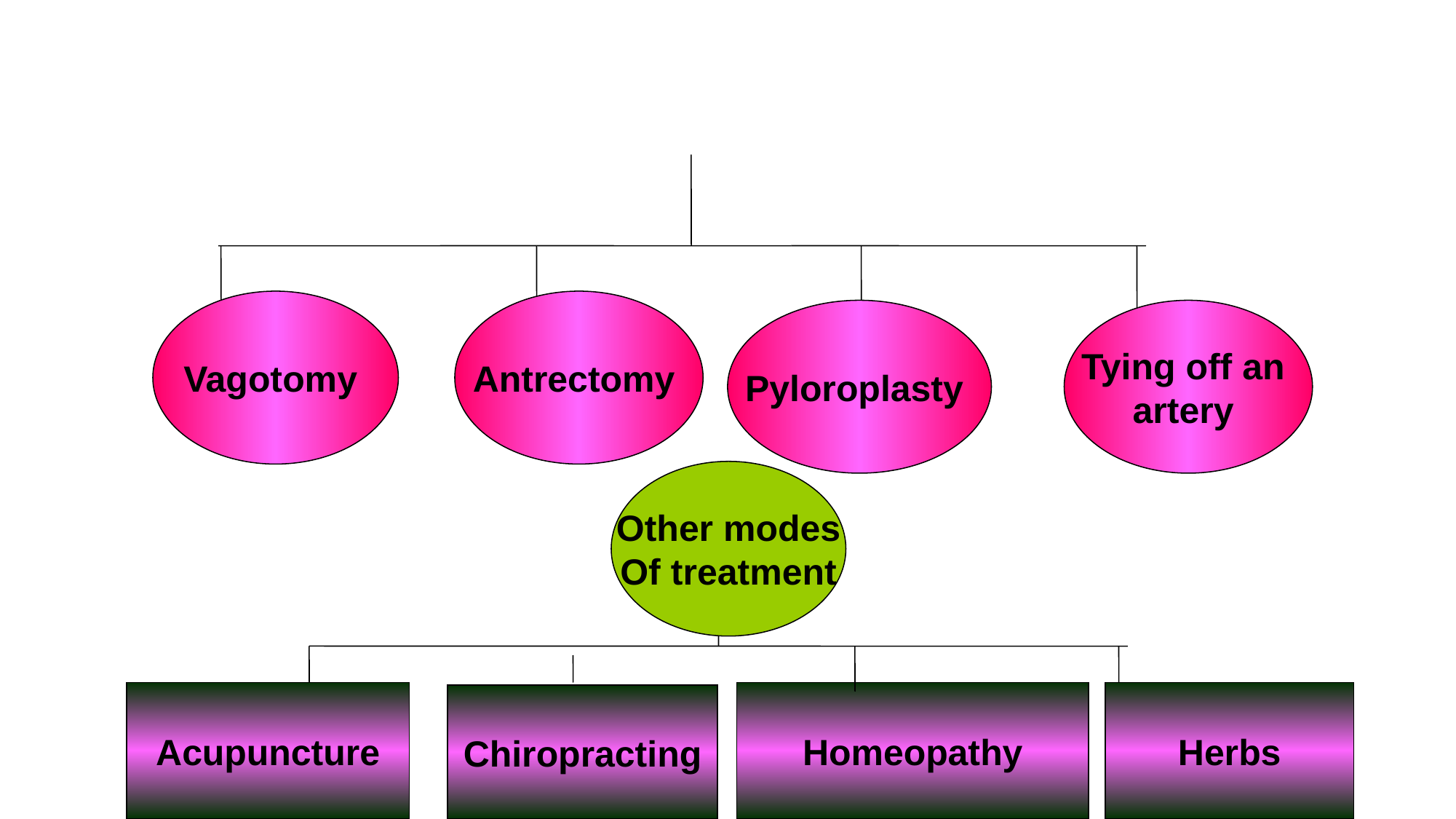

Surgery

Vagotomy
Antrectomy
Pyloroplasty
Tying off an
artery
Other modes
Of treatment

Acupuncture
Homeopathy
Herbs
Chiropracting